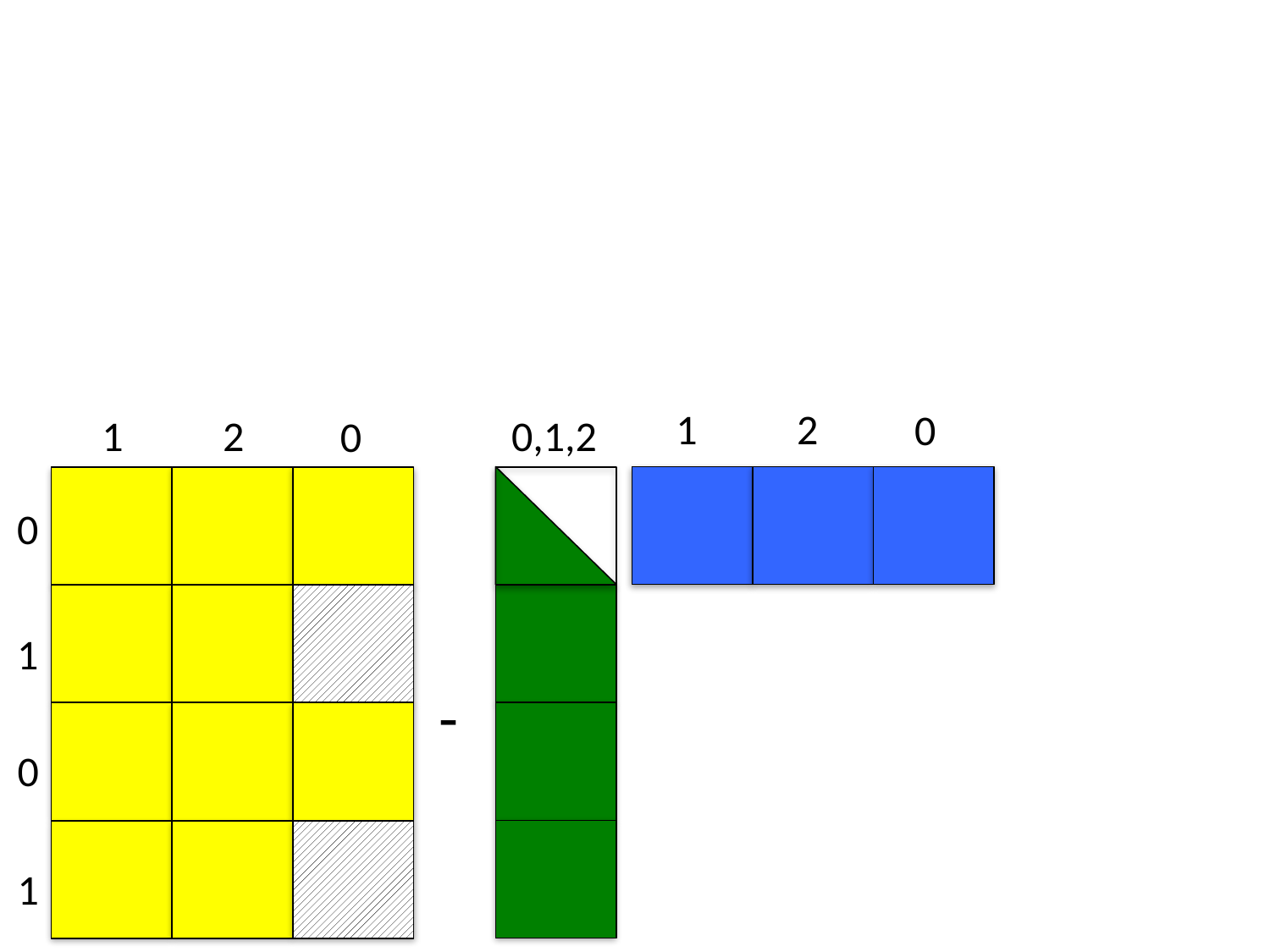

1
2
0
1
2
0,1,2
0

0

1
-

0

1